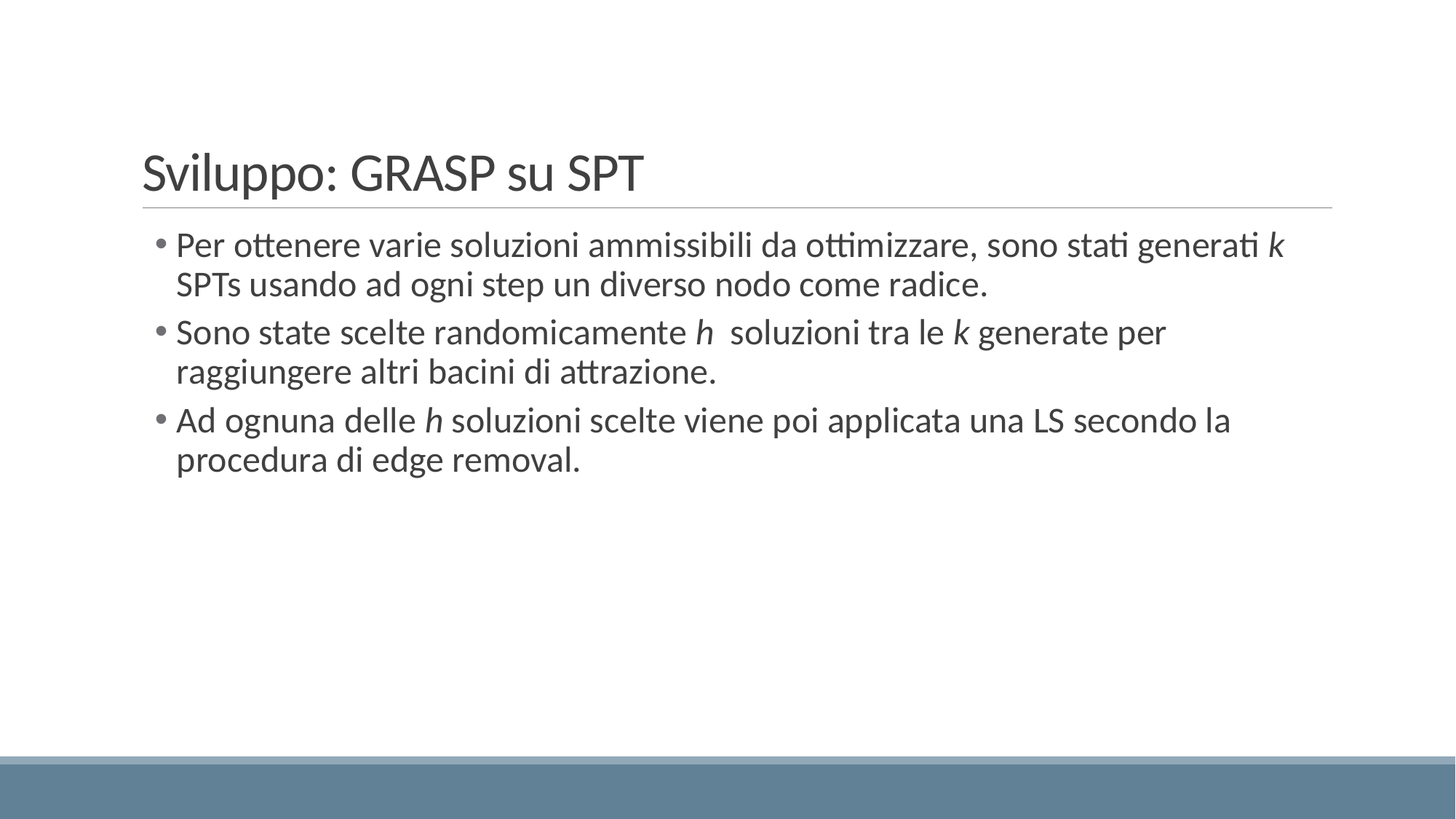

# Sviluppo: GRASP su SPT
Per ottenere varie soluzioni ammissibili da ottimizzare, sono stati generati k SPTs usando ad ogni step un diverso nodo come radice.
Sono state scelte randomicamente h  soluzioni tra le k generate per raggiungere altri bacini di attrazione.
Ad ognuna delle h soluzioni scelte viene poi applicata una LS secondo la procedura di edge removal.